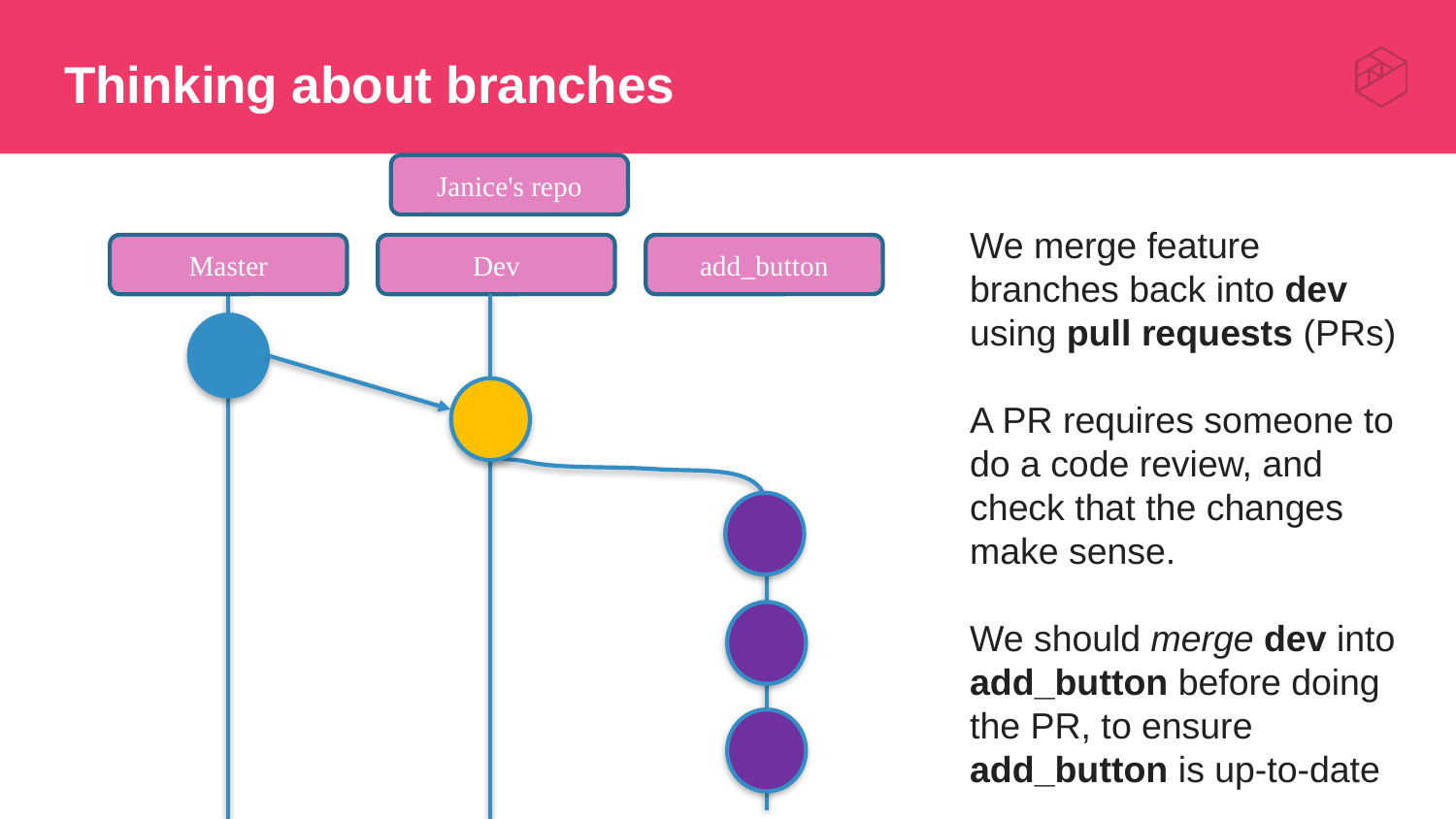

# Thinking about branches
Janice's repo
We merge feature branches back into dev using pull requests (PRs)

A PR requires someone to do a code review, and check that the changes make sense.

We should merge dev into add_button before doing the PR, to ensure add_button is up-to-date
Master
Dev
add_button